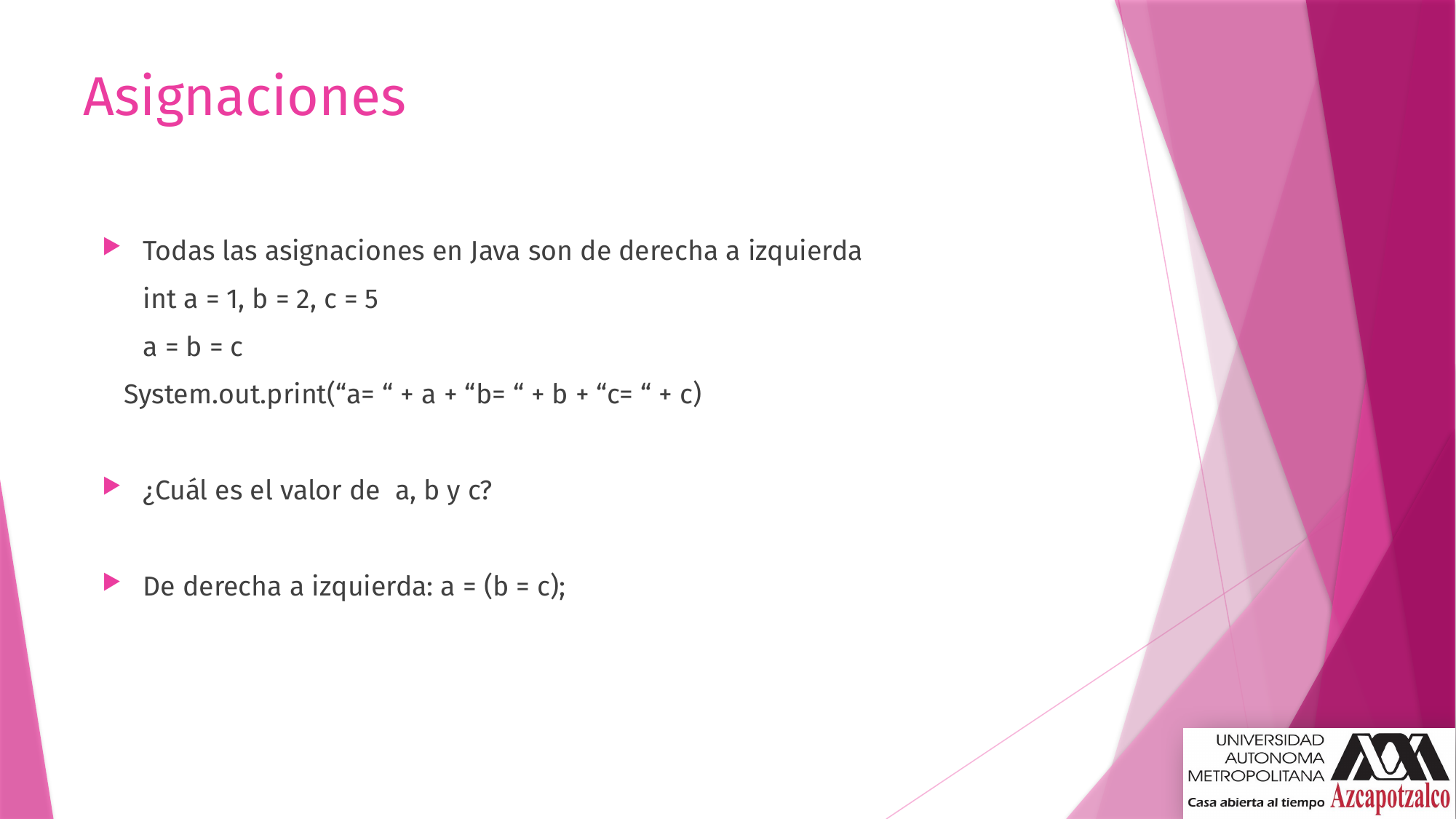

# Asignaciones
Todas las asignaciones en Java son de derecha a izquierda
	int a = 1, b = 2, c = 5
	a = b = c
   System.out.print(“a= “ + a + “b= “ + b + “c= “ + c)

¿Cuál es el valor de  a, b y c?

De derecha a izquierda: a = (b = c);
20